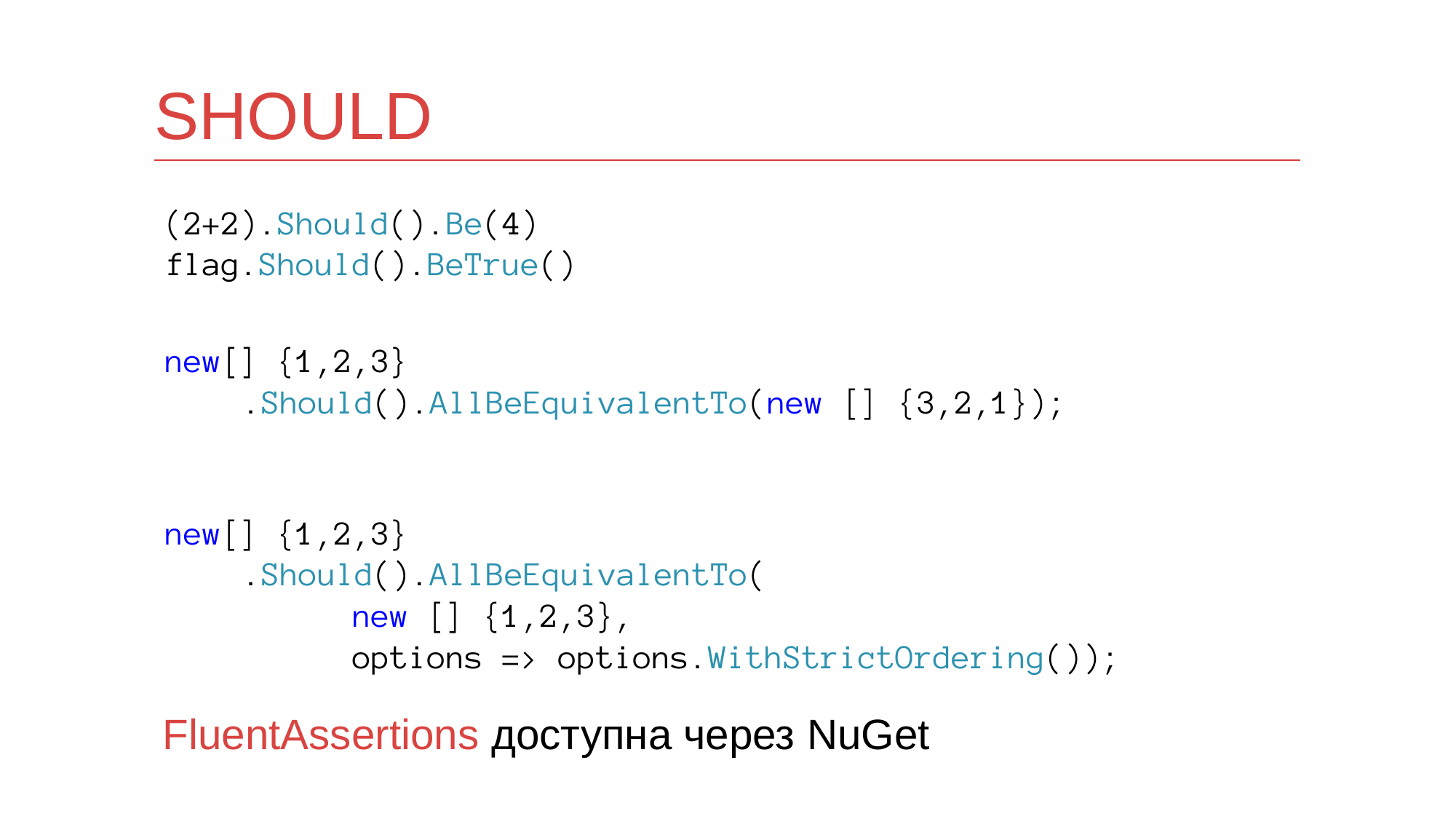

# Should
(2+2).Should().Be(4)
flag.Should().BeTrue()

new[] {1,2,3}
	.Should().AllBeEquivalentTo(new [] {3,2,1});
new[] {1,2,3}
	.Should().AllBeEquivalentTo(
          new [] {1,2,3},
          options => options.WithStrictOrdering());

FluentAssertions доступна через NuGet